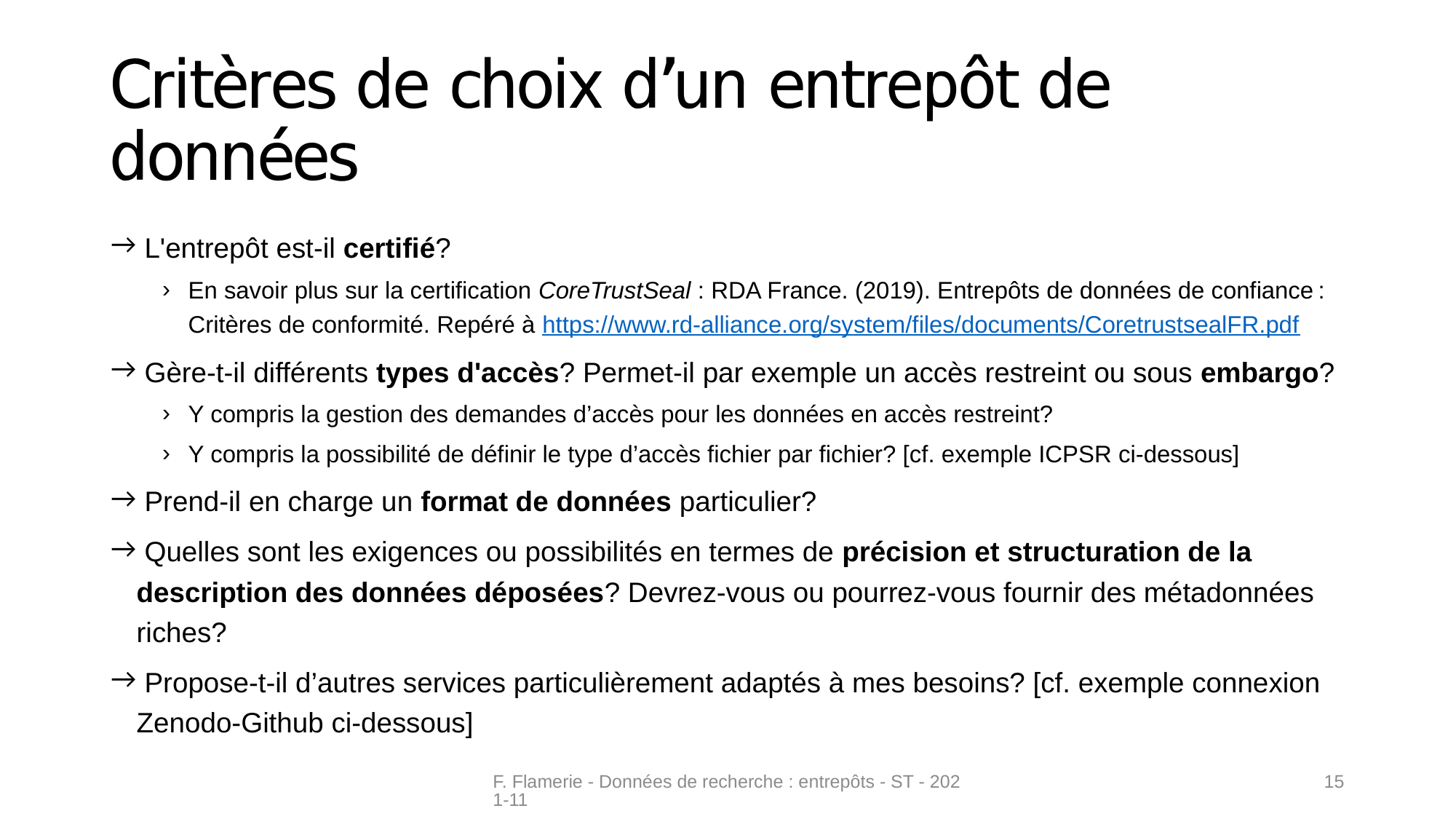

# Critères de choix d’un entrepôt de données
 L'entrepôt est-il certifié?
En savoir plus sur la certification CoreTrustSeal : RDA France. (2019). Entrepôts de données de confiance : Critères de conformité. Repéré à https://www.rd-alliance.org/system/files/documents/CoretrustsealFR.pdf
 Gère-t-il différents types d'accès? Permet-il par exemple un accès restreint ou sous embargo?
Y compris la gestion des demandes d’accès pour les données en accès restreint?
Y compris la possibilité de définir le type d’accès fichier par fichier? [cf. exemple ICPSR ci-dessous]
 Prend-il en charge un format de données particulier?
 Quelles sont les exigences ou possibilités en termes de précision et structuration de la description des données déposées? Devrez-vous ou pourrez-vous fournir des métadonnées riches?
 Propose-t-il d’autres services particulièrement adaptés à mes besoins? [cf. exemple connexion Zenodo-Github ci-dessous]

F. Flamerie - Données de recherche : entrepôts - ST - 2021-11
15